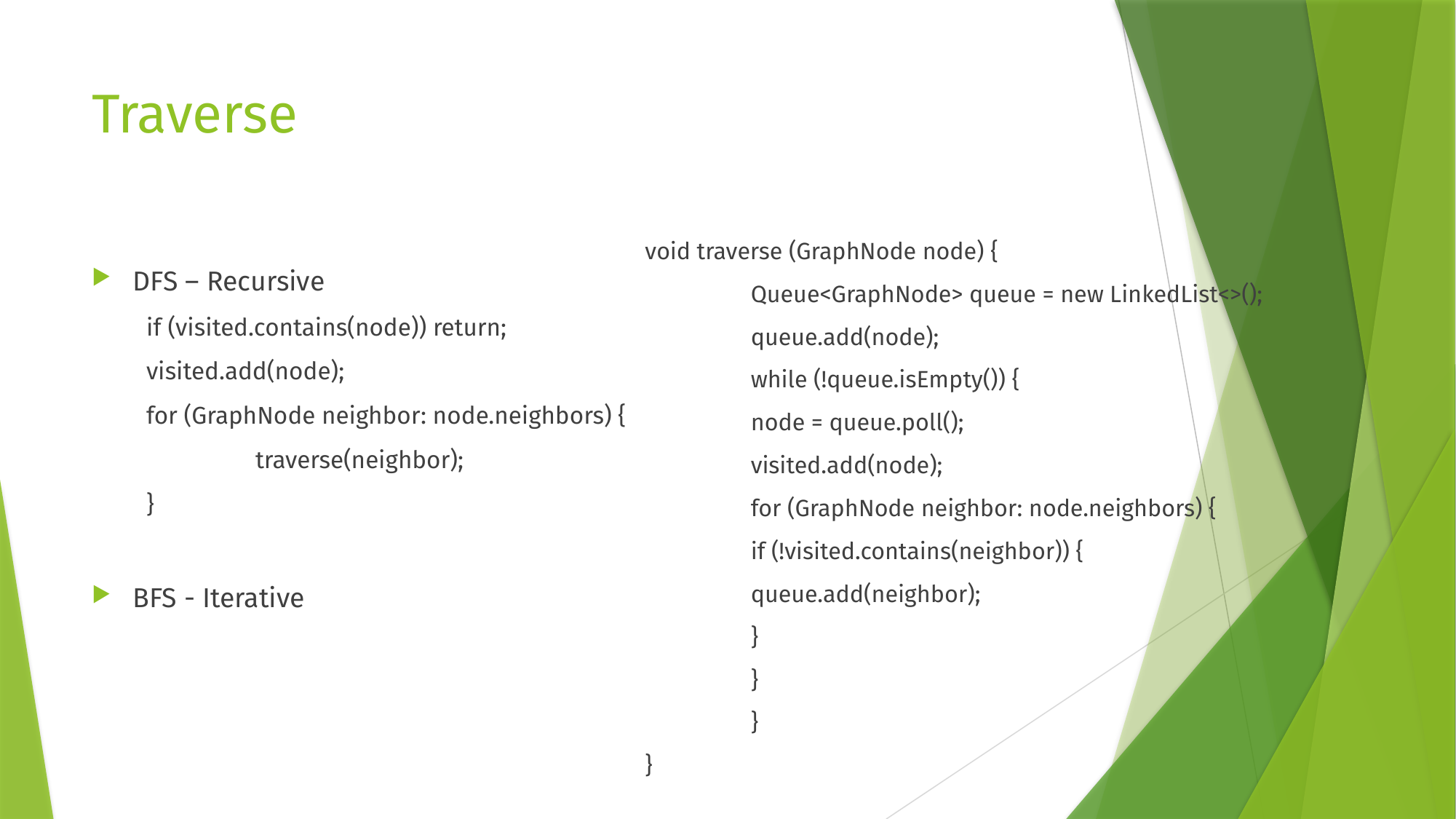

# Traverse
void traverse (GraphNode node) {
	Queue<GraphNode> queue = new LinkedList<>();
	queue.add(node);
	while (!queue.isEmpty()) {
		node = queue.poll();
		visited.add(node);
		for (GraphNode neighbor: node.neighbors) {
			if (!visited.contains(neighbor)) {
				queue.add(neighbor);
			}
		}
	}
}
DFS – Recursive
if (visited.contains(node)) return;
visited.add(node);
for (GraphNode neighbor: node.neighbors) {
	traverse(neighbor);
}

BFS - Iterative